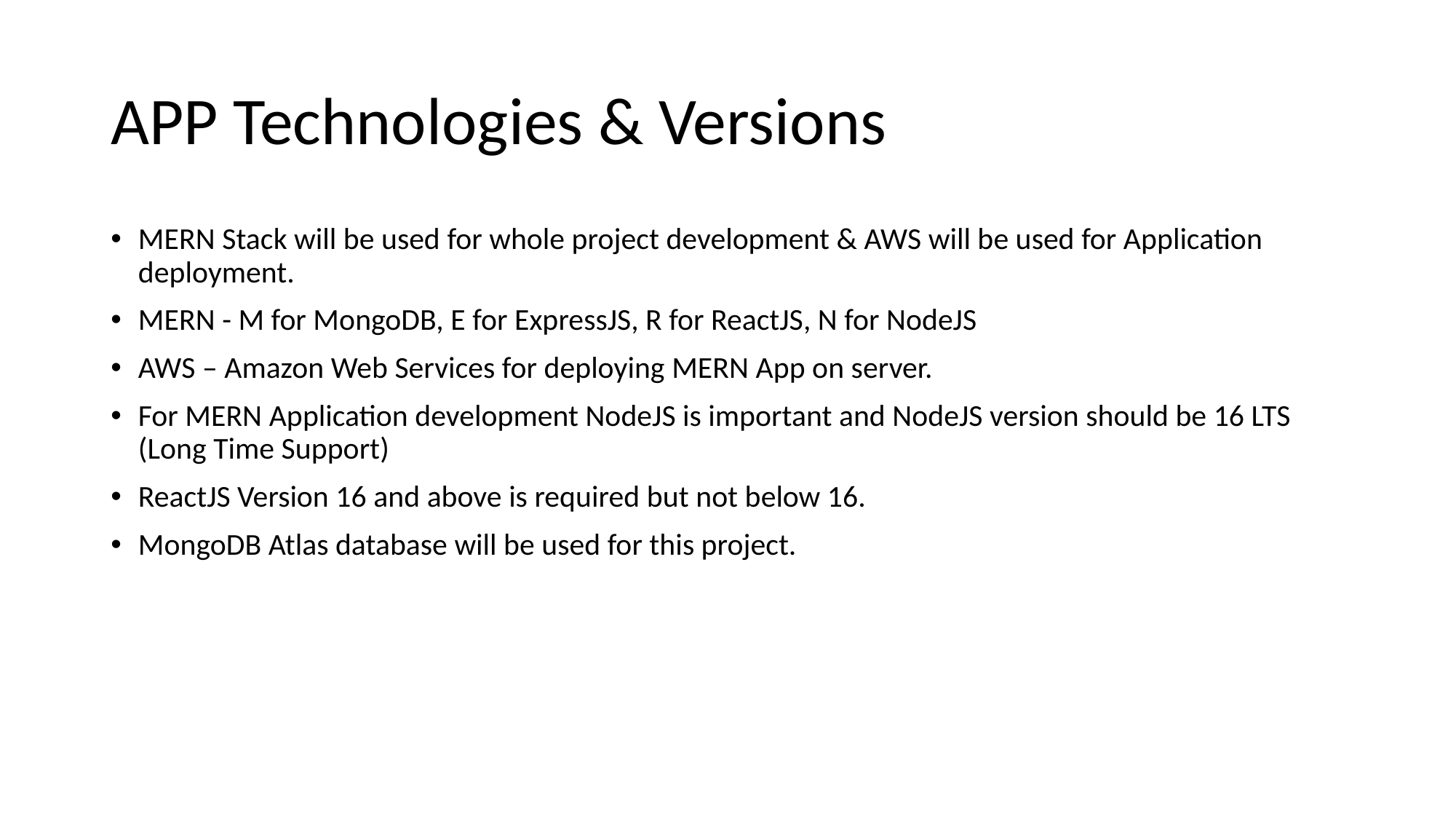

# APP Technologies & Versions
MERN Stack will be used for whole project development & AWS will be used for Application deployment.
MERN - M for MongoDB, E for ExpressJS, R for ReactJS, N for NodeJS
AWS – Amazon Web Services for deploying MERN App on server.
For MERN Application development NodeJS is important and NodeJS version should be 16 LTS (Long Time Support)
ReactJS Version 16 and above is required but not below 16.
MongoDB Atlas database will be used for this project.